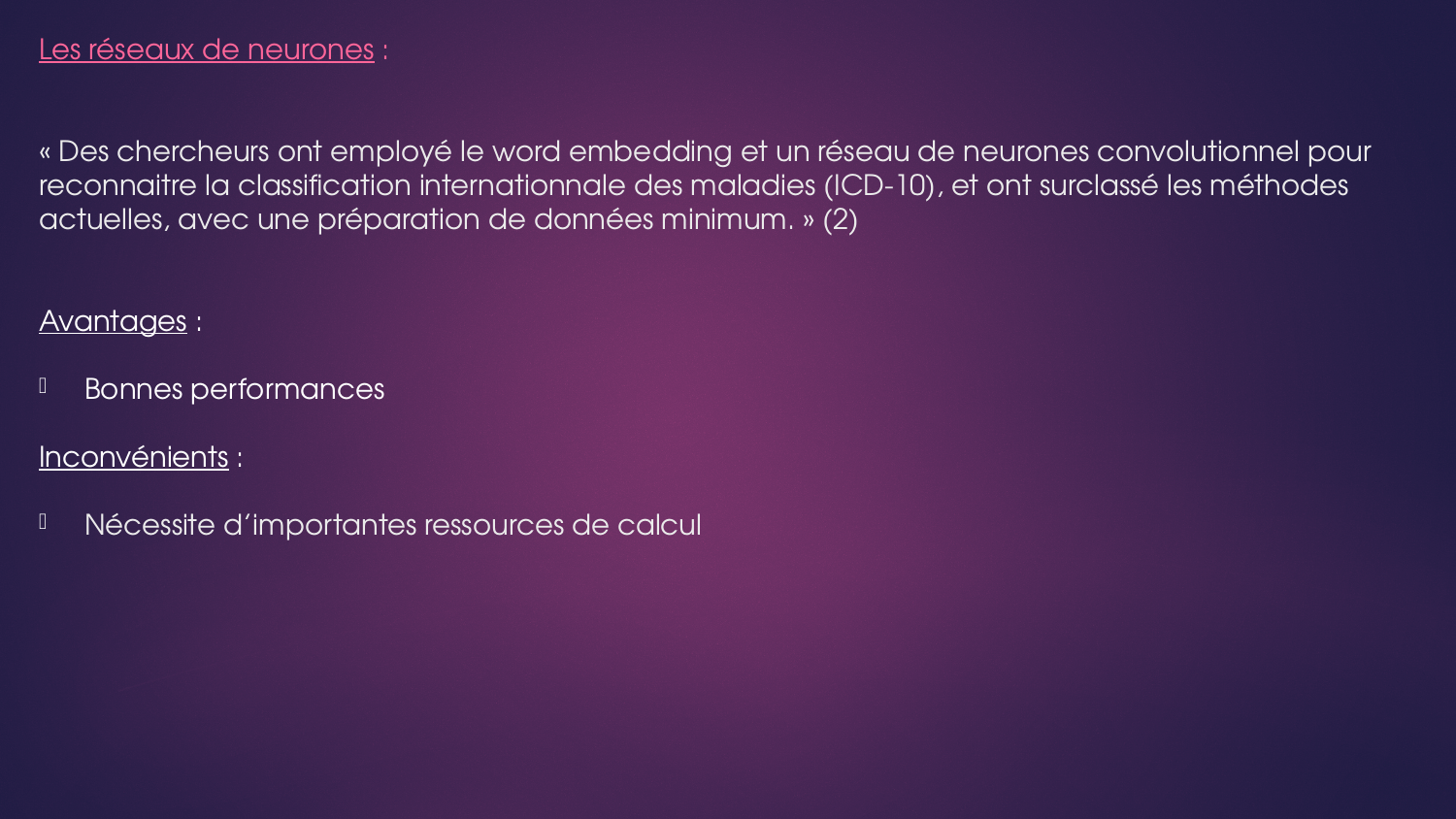

Les réseaux de neurones :

« Des chercheurs ont employé le word embedding et un réseau de neurones convolutionnel pour
reconnaitre la classification internationnale des maladies (ICD-10), et ont surclassé les méthodes
actuelles, avec une préparation de données minimum. » (2)

Avantages :

Bonnes performances

Inconvénients :

Nécessite d’importantes ressources de calcul